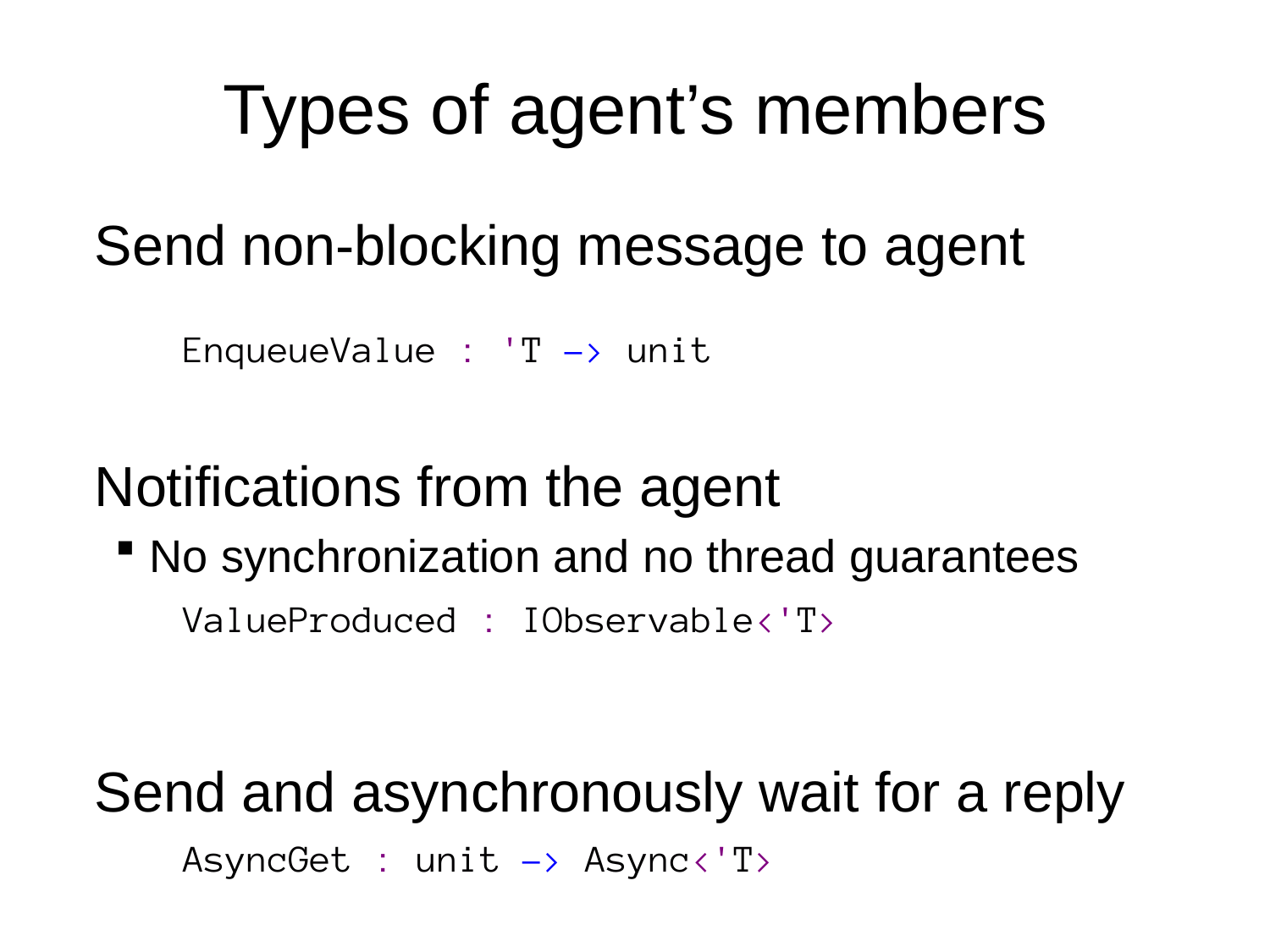

# Types of agent’s members
Send non-blocking message to agent

Notifications from the agent
No synchronization and no thread guarantees

Send and asynchronously wait for a reply
EnqueueValue : 'T -> unit
ValueProduced : IObservable<'T>
AsyncGet : unit -> Async<'T>